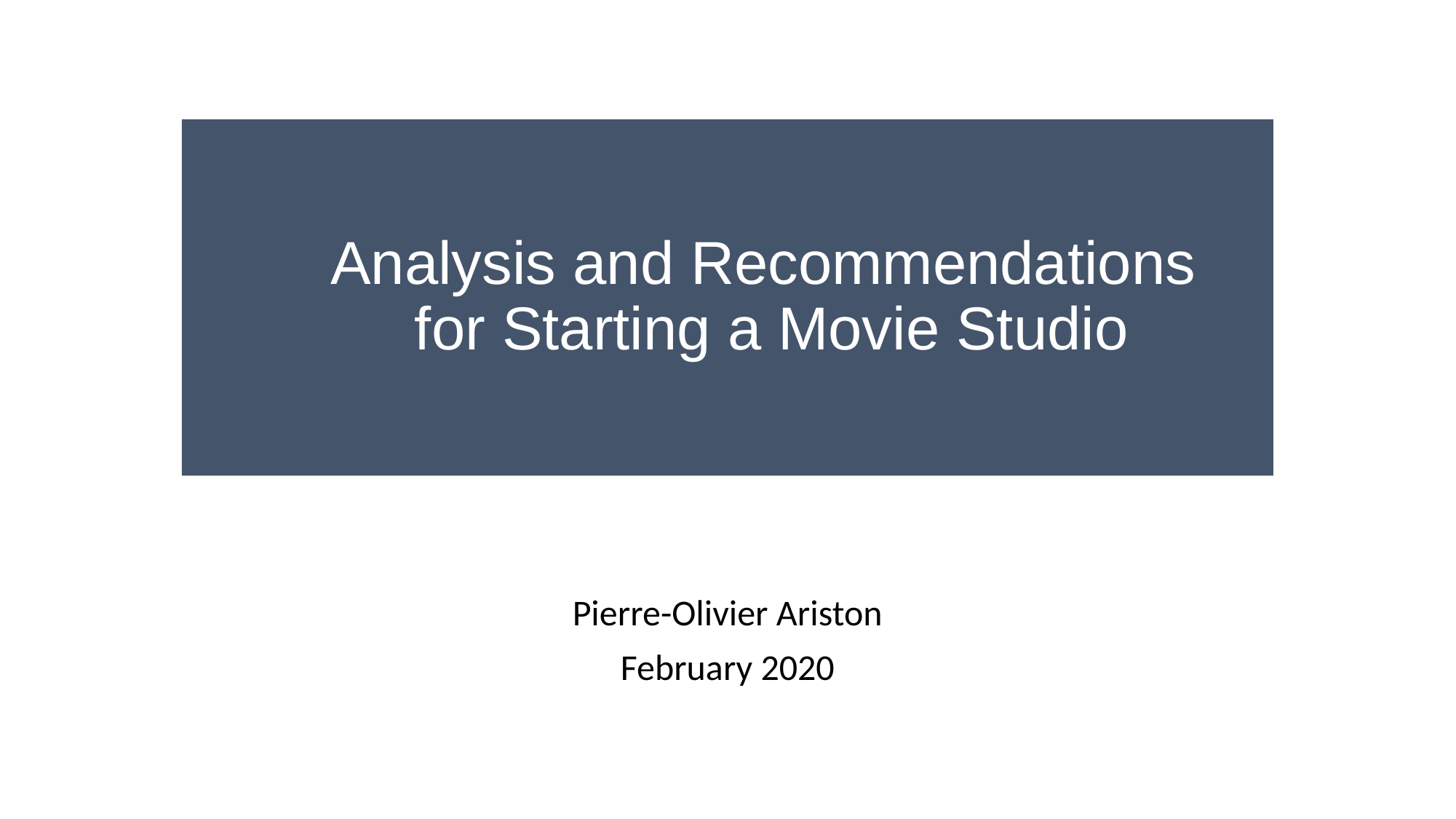

# Analysis and Recommendations for Starting a Movie Studio
Pierre-Olivier Ariston
February 2020